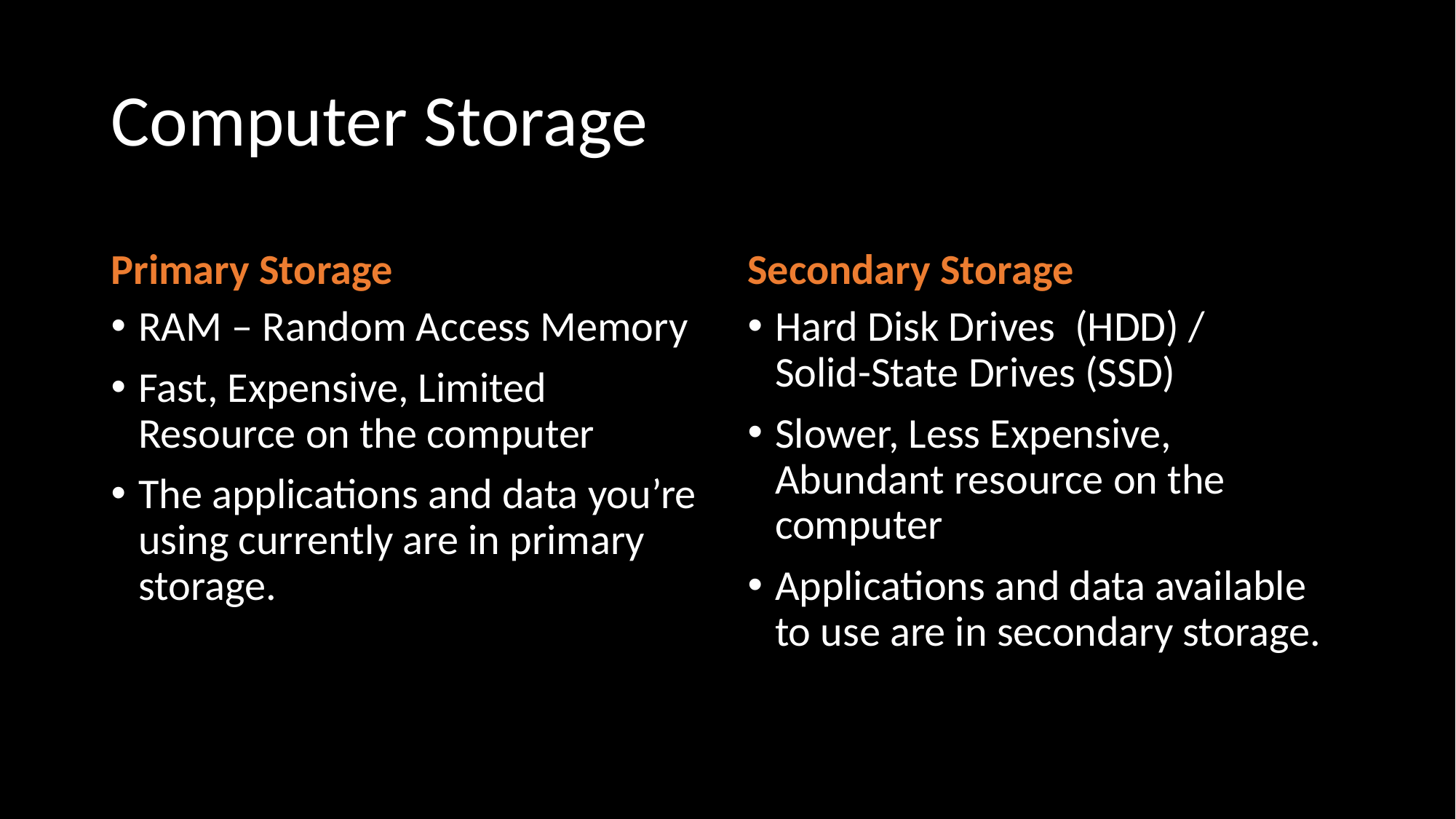

# Computer Storage
Primary Storage
Secondary Storage
RAM – Random Access Memory
Fast, Expensive, Limited Resource on the computer
The applications and data you’re using currently are in primary storage.

Hard Disk Drives  (HDD) /
Solid-State Drives (SSD)
Slower, Less Expensive, Abundant resource on the computer
Applications and data available to use are in secondary storage.